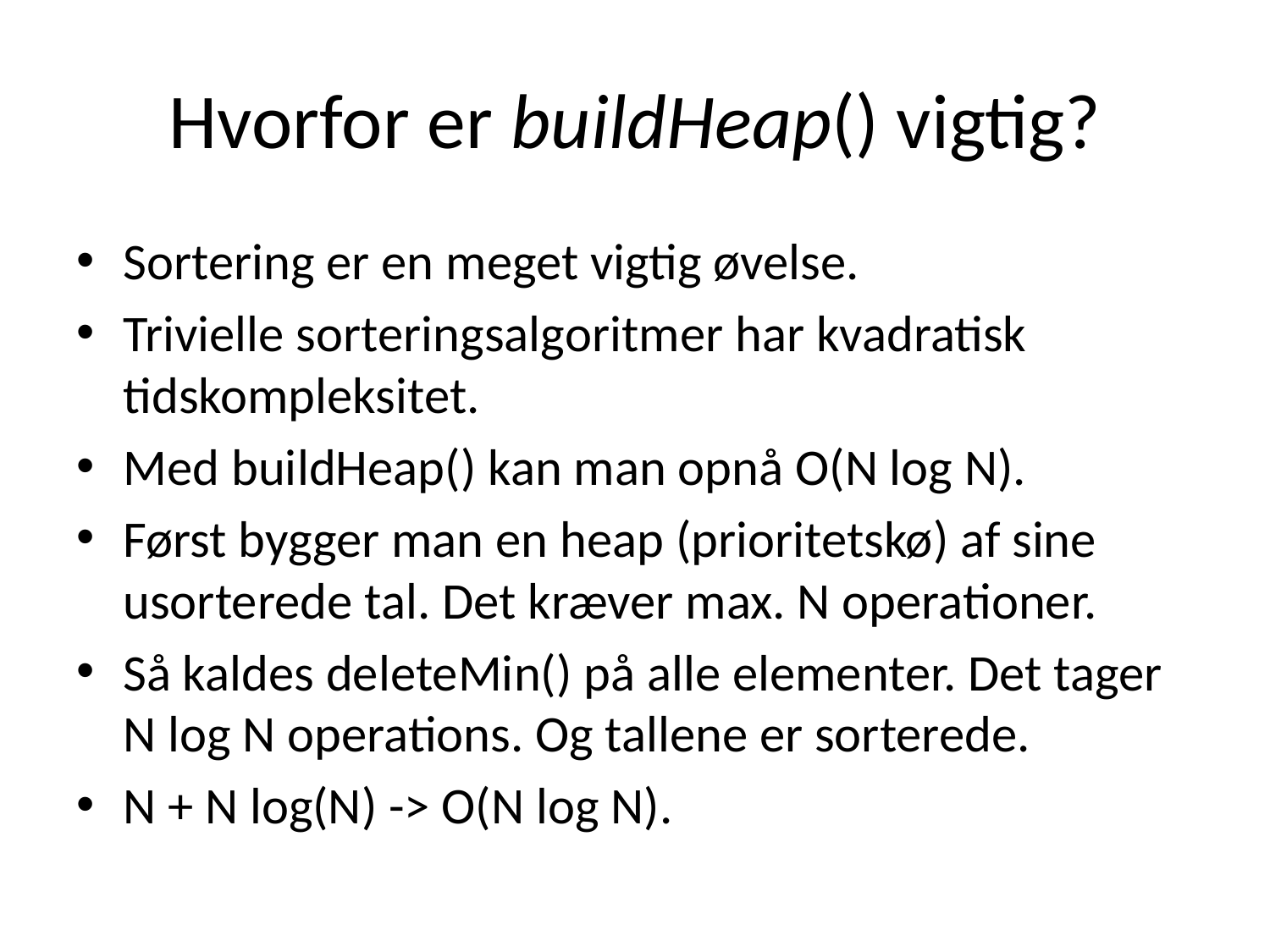

# Hvorfor er buildHeap() vigtig?
Sortering er en meget vigtig øvelse.
Trivielle sorteringsalgoritmer har kvadratisk tidskompleksitet.
Med buildHeap() kan man opnå O(N log N).
Først bygger man en heap (prioritetskø) af sine usorterede tal. Det kræver max. N operationer.
Så kaldes deleteMin() på alle elementer. Det tager  N log N operations. Og tallene er sorterede.
N + N log(N) -> O(N log N).